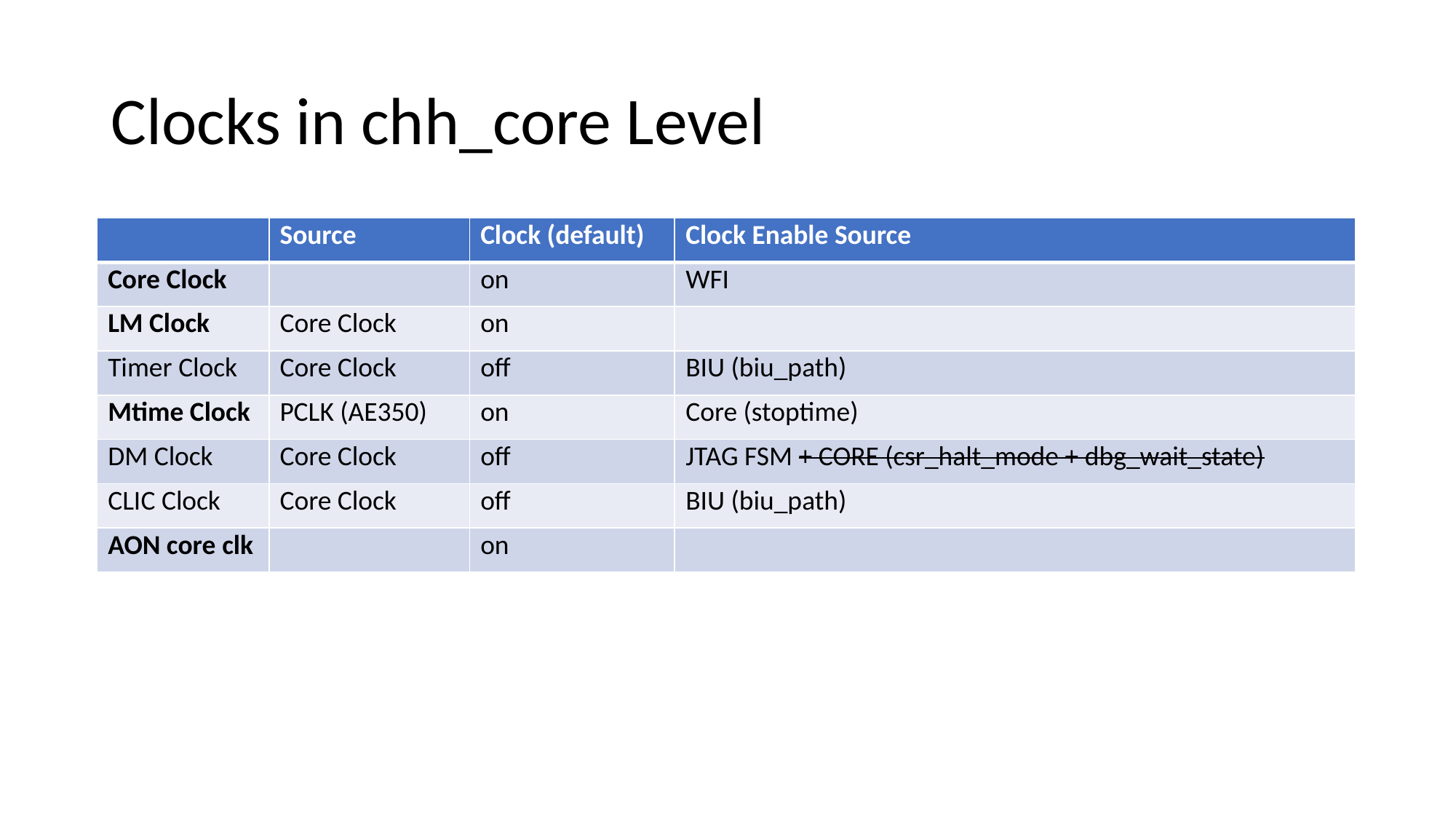

# Clocks in chh_core Level
|  | Source | Clock (default) | Clock Enable Source |
| --- | --- | --- | --- |
| Core Clock |  | on | WFI |
| LM Clock | Core Clock | on |  |
| Timer Clock | Core Clock | off | BIU (biu\_path) |
| Mtime Clock | PCLK (AE350) | on | Core (stoptime) |
| DM Clock | Core Clock | off | JTAG FSM + CORE (csr\_halt\_mode + dbg\_wait\_state) |
| CLIC Clock | Core Clock | off | BIU (biu\_path) |
| AON core clk |  | on |  |